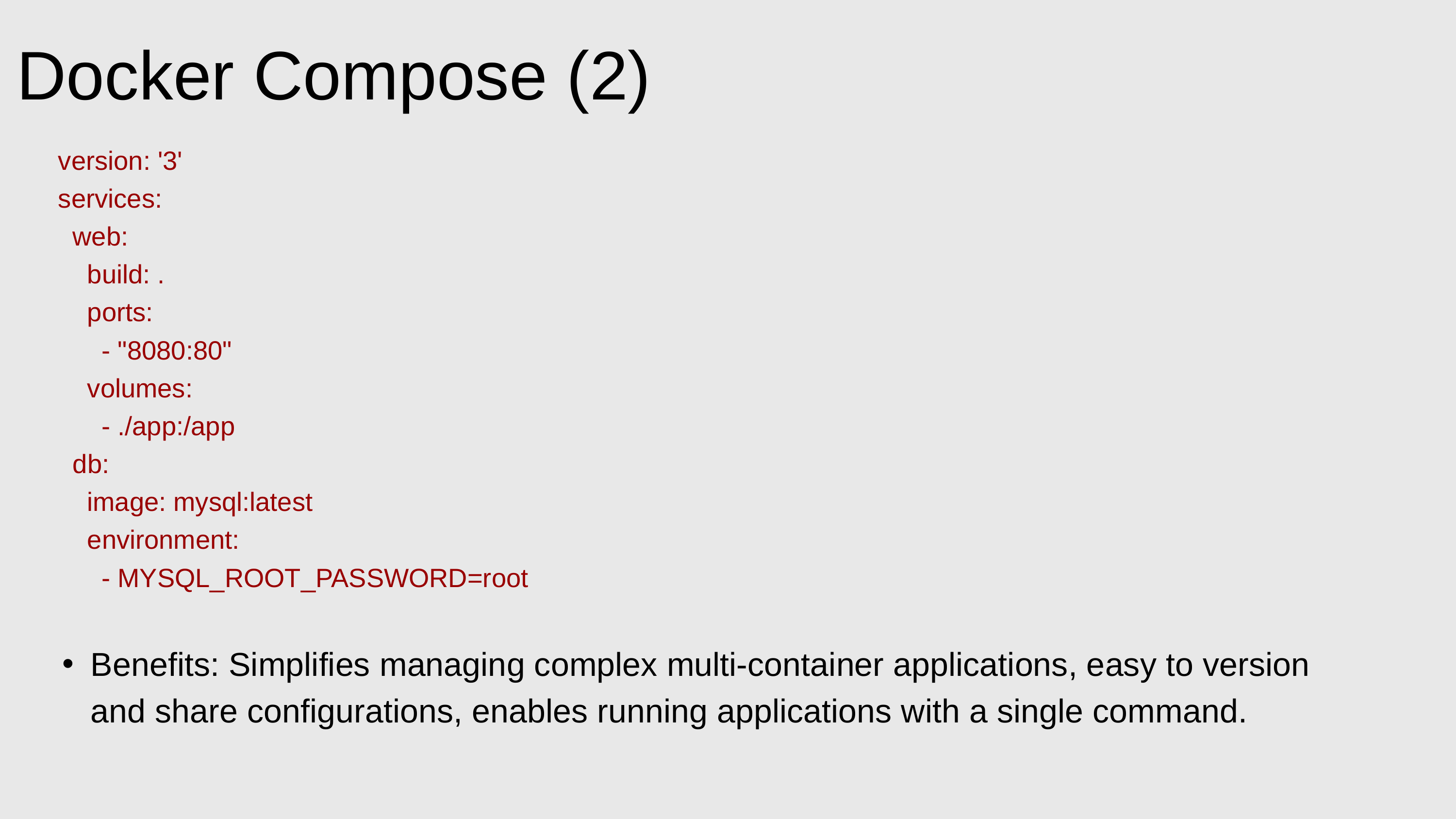

Docker Compose (2)
version: '3'
services:
  web:
    build: .
    ports:
      - "8080:80"
    volumes:
      - ./app:/app
  db:
    image: mysql:latest
    environment:
      - MYSQL_ROOT_PASSWORD=root

Benefits: Simplifies managing complex multi-container applications, easy to version and share configurations, enables running applications with a single command.